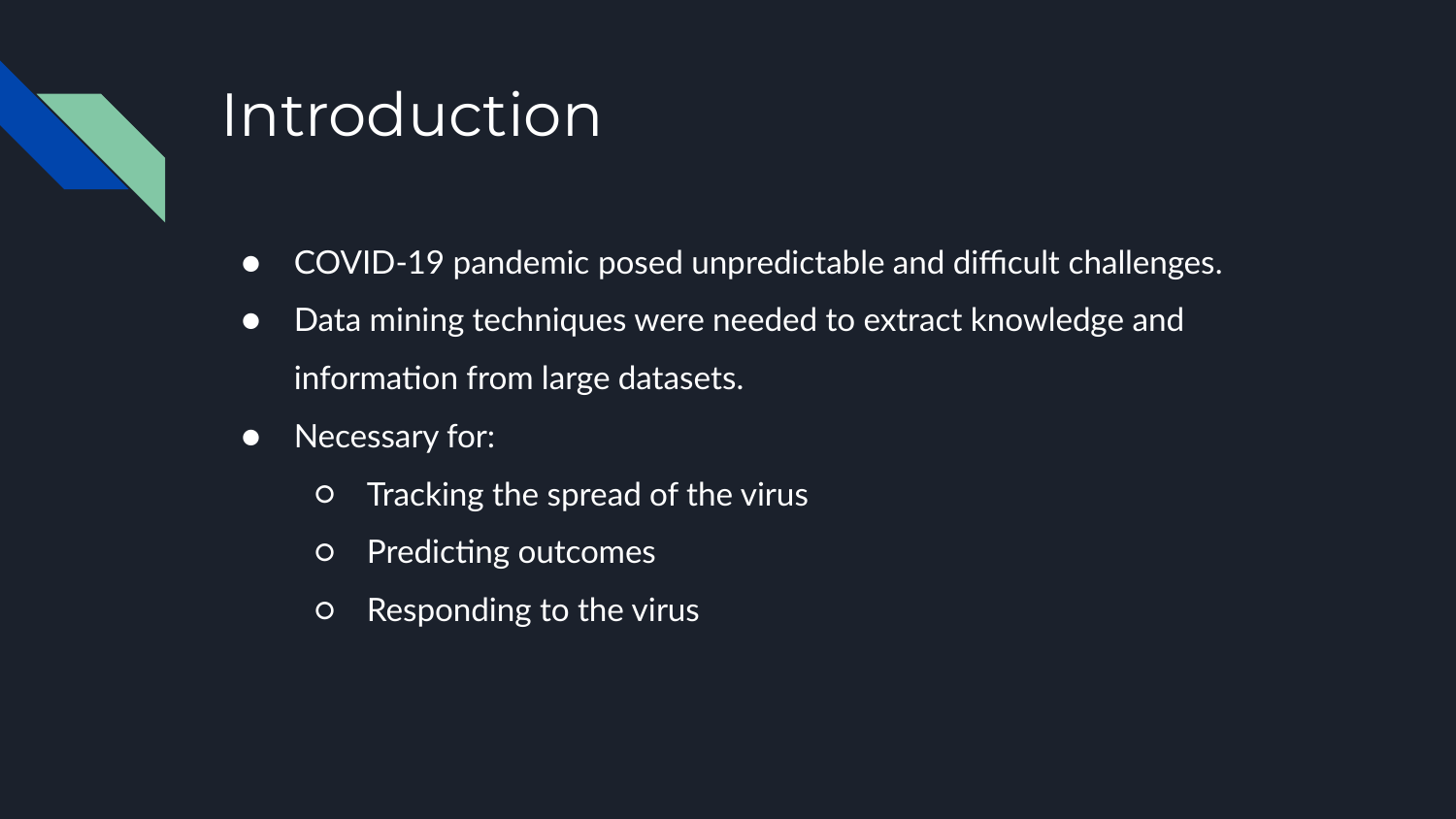

# Introduction
COVID-19 pandemic posed unpredictable and difficult challenges.
Data mining techniques were needed to extract knowledge and information from large datasets.
Necessary for:
Tracking the spread of the virus
Predicting outcomes
Responding to the virus